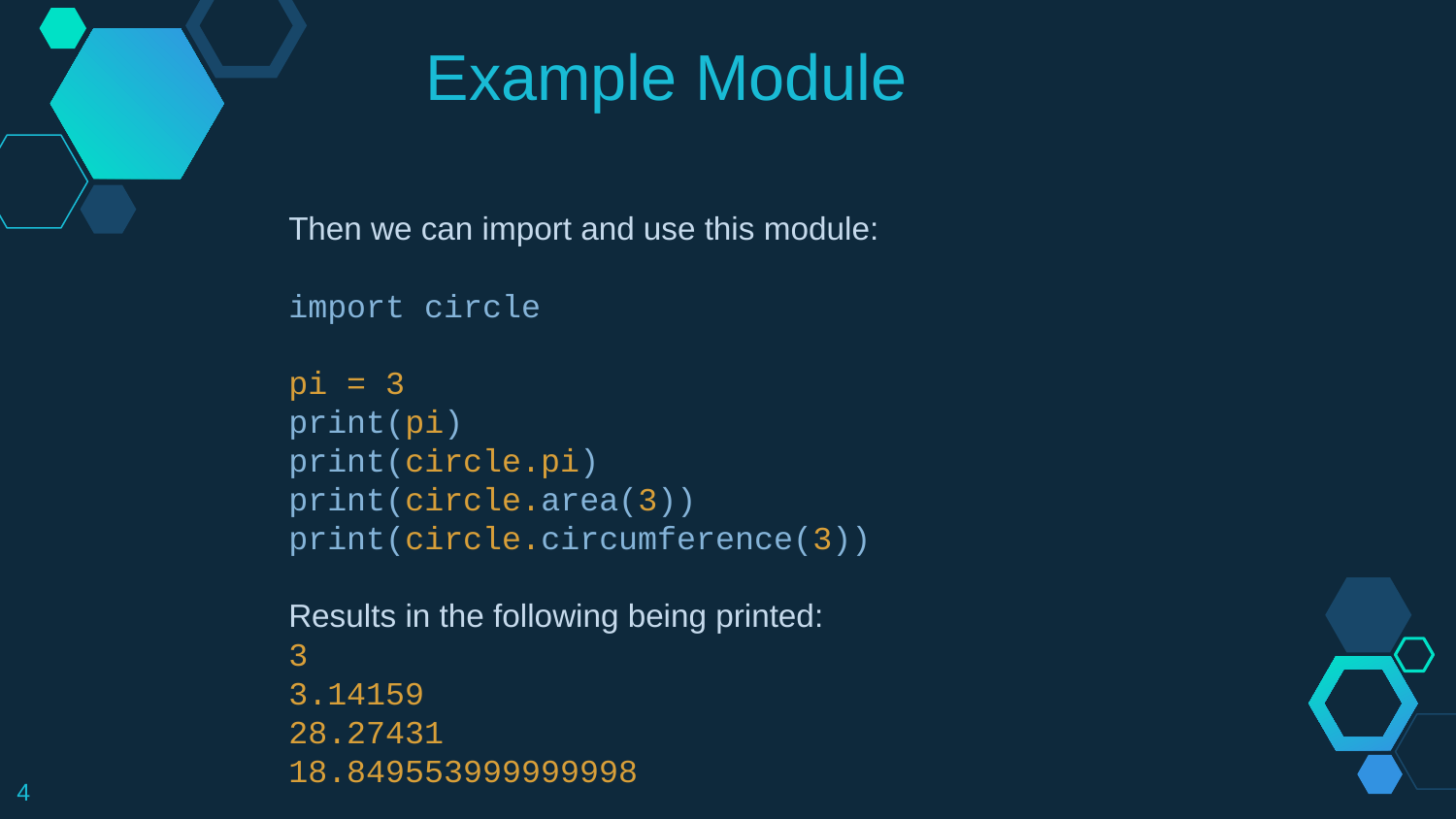

Example Module
Then we can import and use this module:

import circle

pi = 3
print(pi)
print(circle.pi)
print(circle.area(3))
print(circle.circumference(3))

Results in the following being printed:
3
3.14159
28.27431
18.849553999999998
4